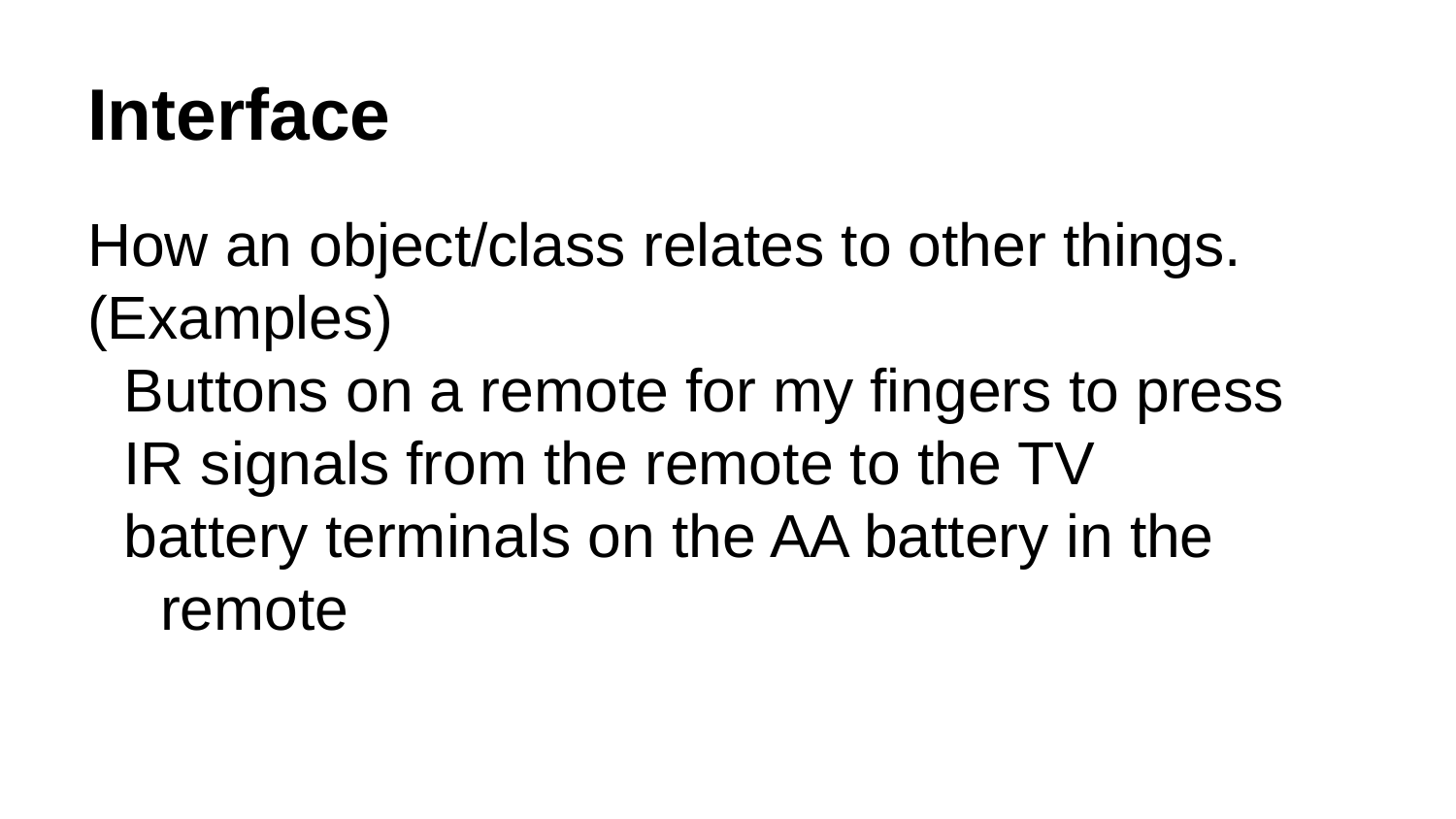

# Interface
How an object/class relates to other things. (Examples)
Buttons on a remote for my fingers to press
IR signals from the remote to the TV
battery terminals on the AA battery in the remote